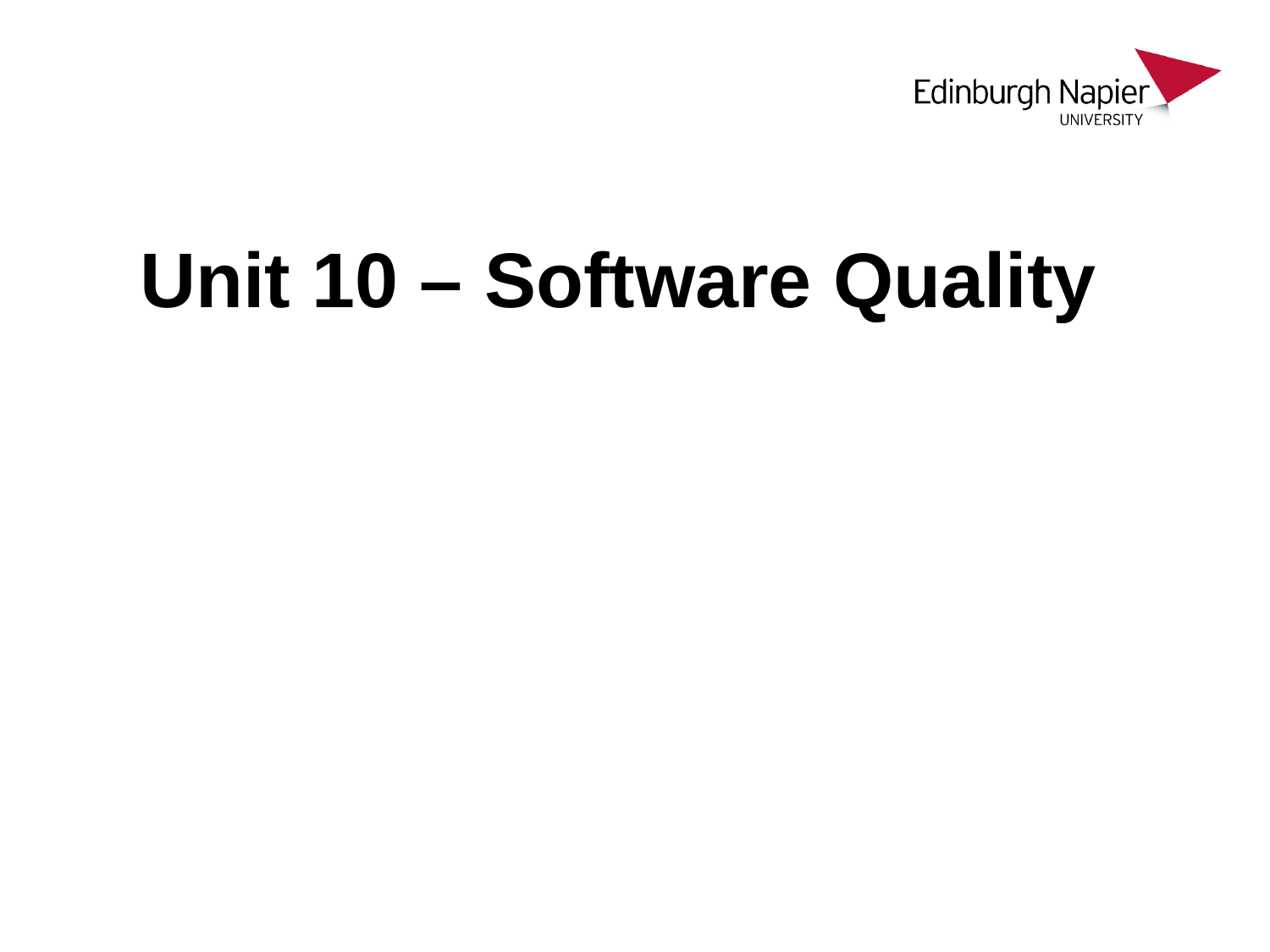

1
# Unit 10 – Software Quality